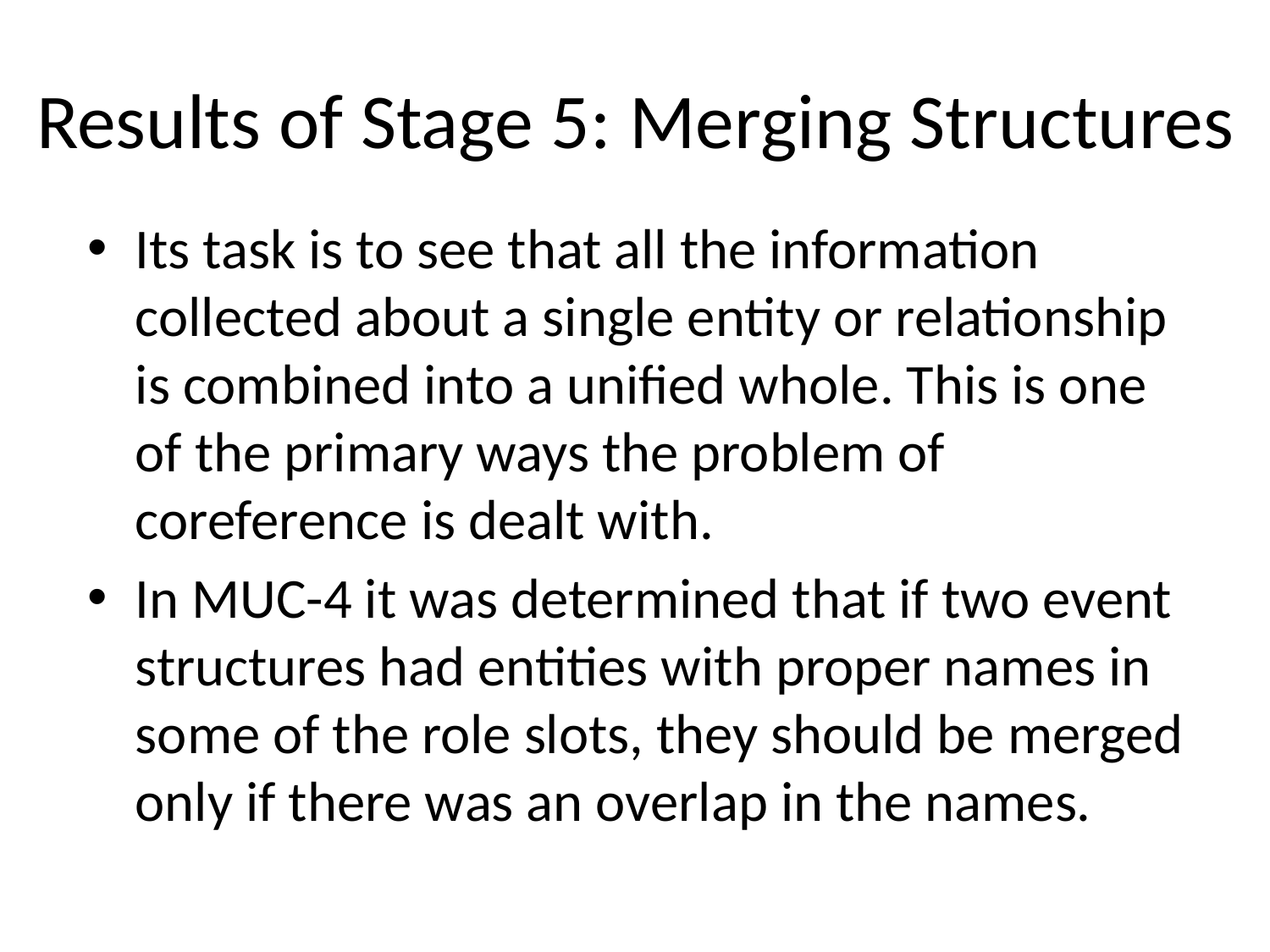

# Results of Stage 5: Merging Structures
Its task is to see that all the information collected about a single entity or relationship is combined into a unified whole. This is one of the primary ways the problem of coreference is dealt with.
In MUC-4 it was determined that if two event structures had entities with proper names in some of the role slots, they should be merged only if there was an overlap in the names.